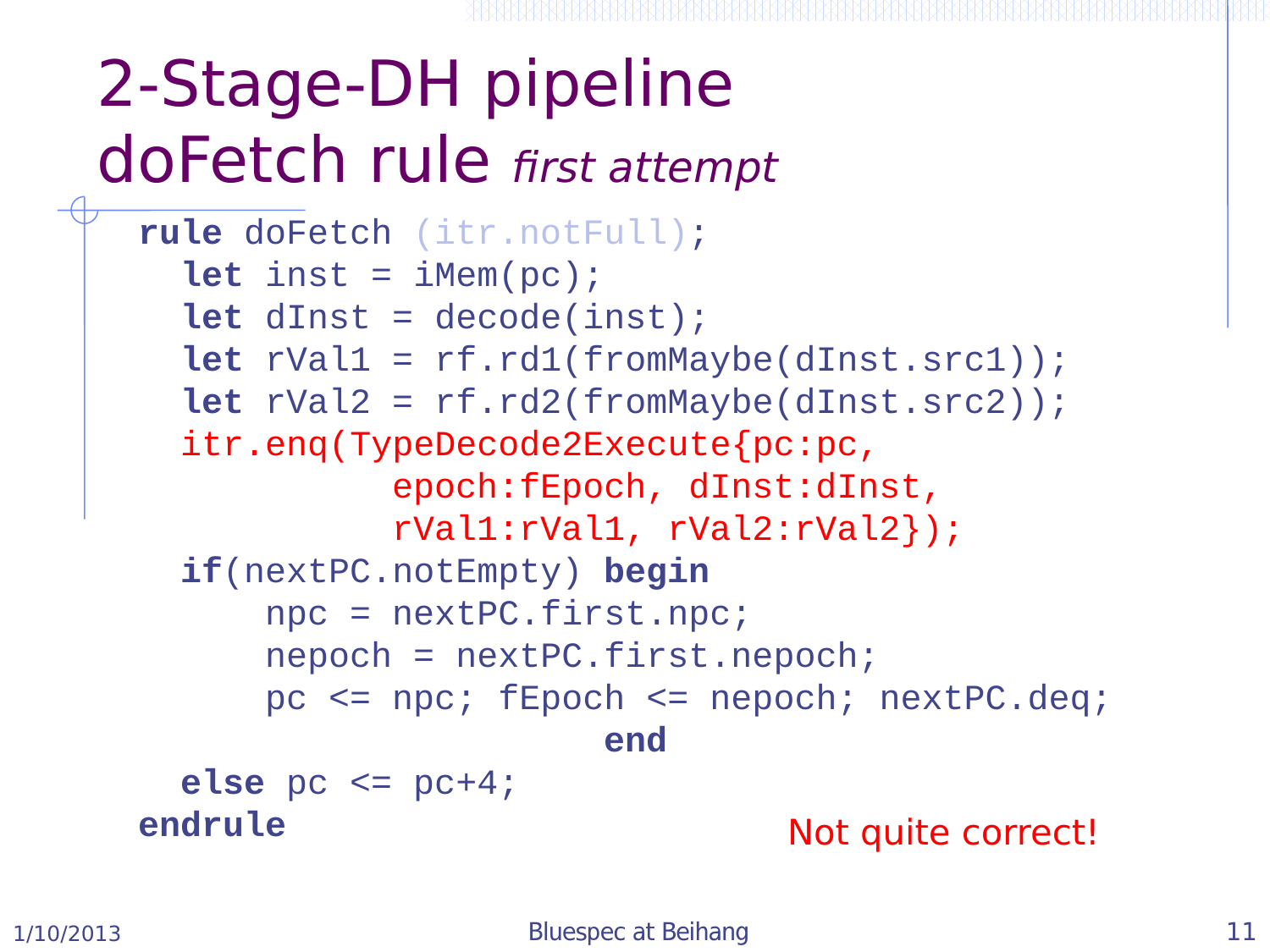

2-Stage-DH pipeline
doFetch rule first attempt
  rule doFetch (itr.notFull);
    let inst = iMem(pc);
    let dInst = decode(inst);
    let rVal1 = rf.rd1(fromMaybe(dInst.src1));
    let rVal2 = rf.rd2(fromMaybe(dInst.src2));
    itr.enq(TypeDecode2Execute{pc:pc,
              epoch:fEpoch, dInst:dInst,
              rVal1:rVal1, rVal2:rVal2});
    if(nextPC.notEmpty) begin
        npc = nextPC.first.npc;
        nepoch = nextPC.first.nepoch;
        pc <= npc; fEpoch <= nepoch; nextPC.deq;
                        end
    else pc <= pc+4;
  endrule

Not quite correct!
1/10/2013
Bluespec at Beihang
11